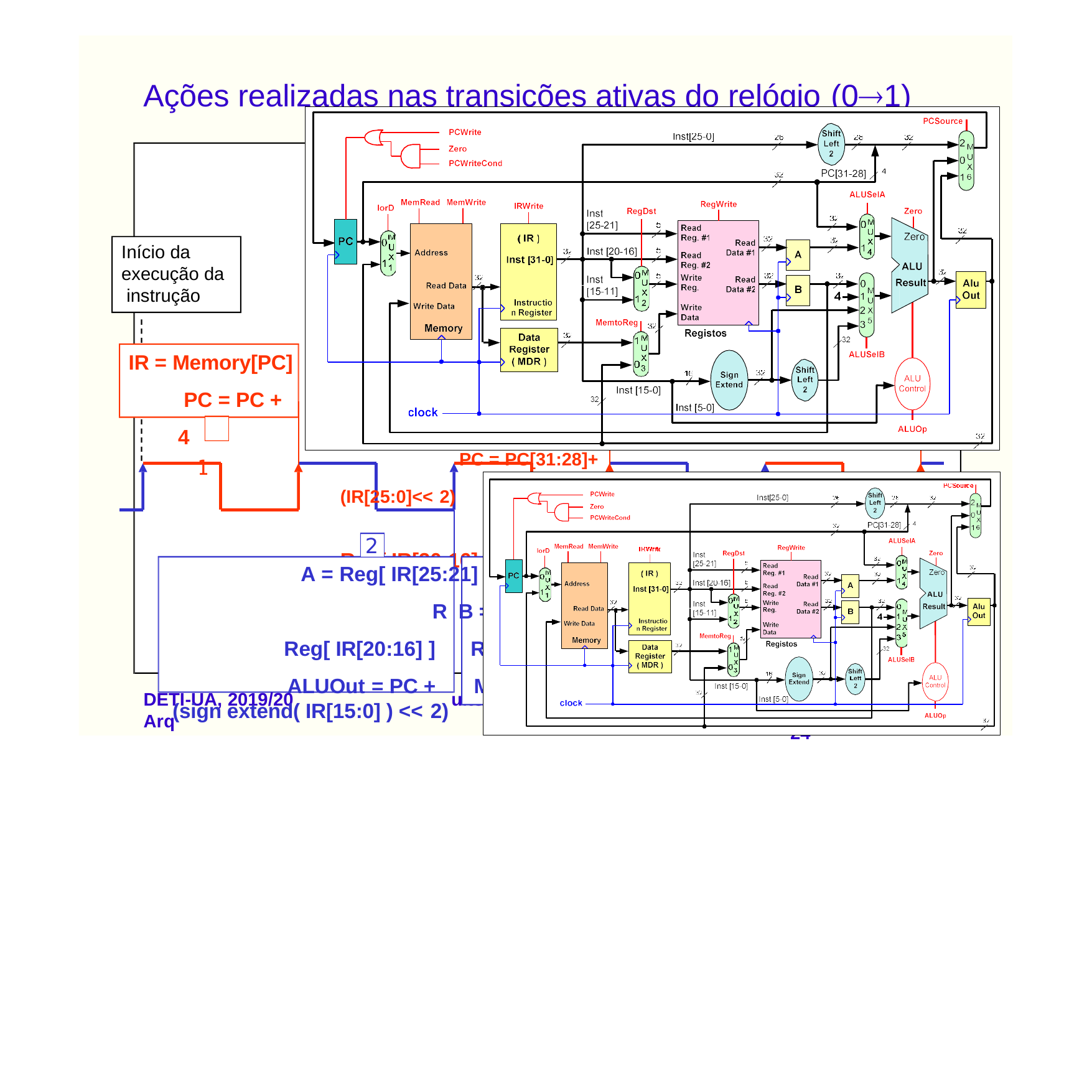

# Ações realizadas nas transições ativas do relógio (0→1)

Início da  execução da  instrução

IR = Memory[PC]  PC = PC + 4
1

ALUOut = A op B, ou
ALUOut = A op  (sign extend( IR[15:0] )), ou
PC = ALUOut (se A = B), ou
PC = PC[31:28]+(IR[25:0]<< 2)	Reg[ IR[20:16] ] = MDR
3	5

2

4
eg[ IR[15:11] ] = ALUOut, ou
eg[ IR[20:16] ] = ALUOut, ou
DR = Memory[ ALUOut ], ou
Memory[ ALUOut ] = B
Aulas 16,17,18 - 24

A = Reg[ IR[25:21] ]	 R  B = Reg[ IR[20:16] ]	R  ALUOut = PC +	M
(sign extend( IR[15:0] ) << 2)

DETI-UA, 2019/20	Arq

uitetura de Computadores I